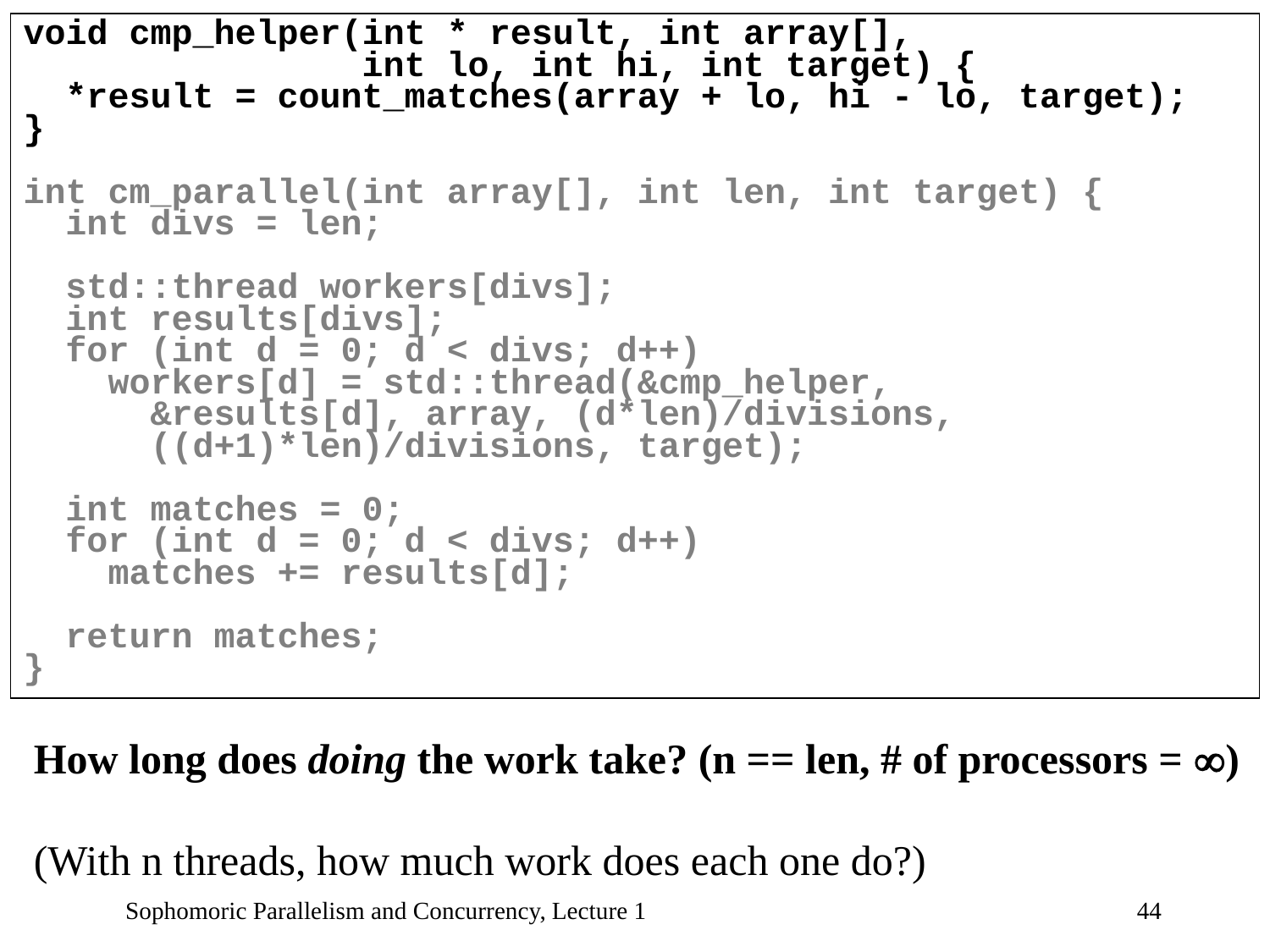

void cmp_helper(int * result, int array[],
		    int lo, int hi, int target) {
  *result = count_matches(array + lo, hi - lo, target);
}

int cm_parallel(int array[], int len, int target) {
  int divs = len;

  std::thread workers[divs];
  int results[divs];
  for (int d = 0; d < divs; d++)
    workers[d] = std::thread(&cmp_helper,
      &results[d], array, (d*len)/divisions,
      ((d+1)*len)/divisions, target);

  int matches = 0;
  for (int d = 0; d < divs; d++)
    matches += results[d];

  return matches;
}
# Analyzing Performance
How long does doing the work take? (n == len, # of processors = ∞)

(With n threads, how much work does each one do?)
Sophomoric Parallelism and Concurrency, Lecture 1
44